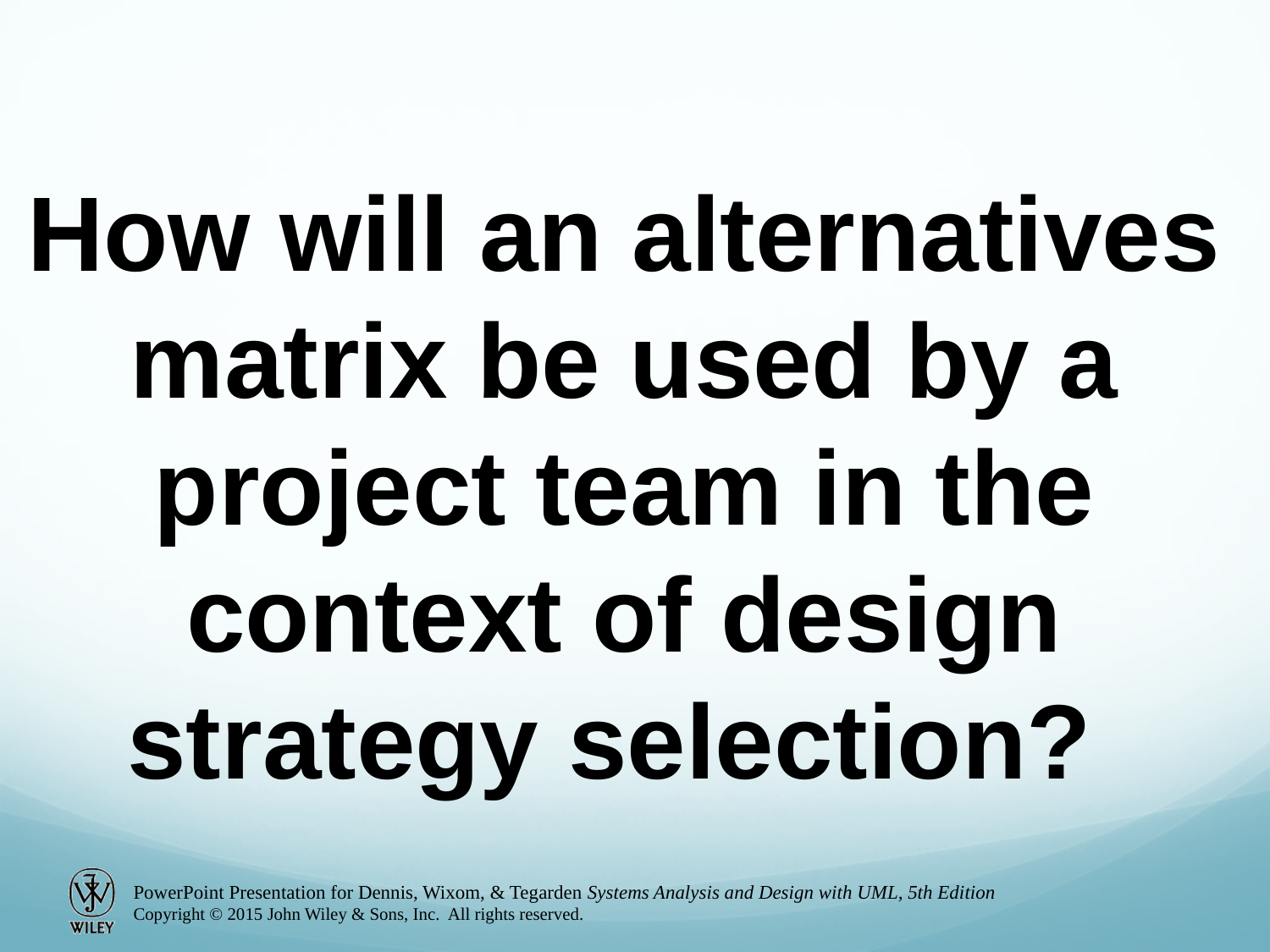

How will an alternatives matrix be used by a project team in the context of design strategy selection?